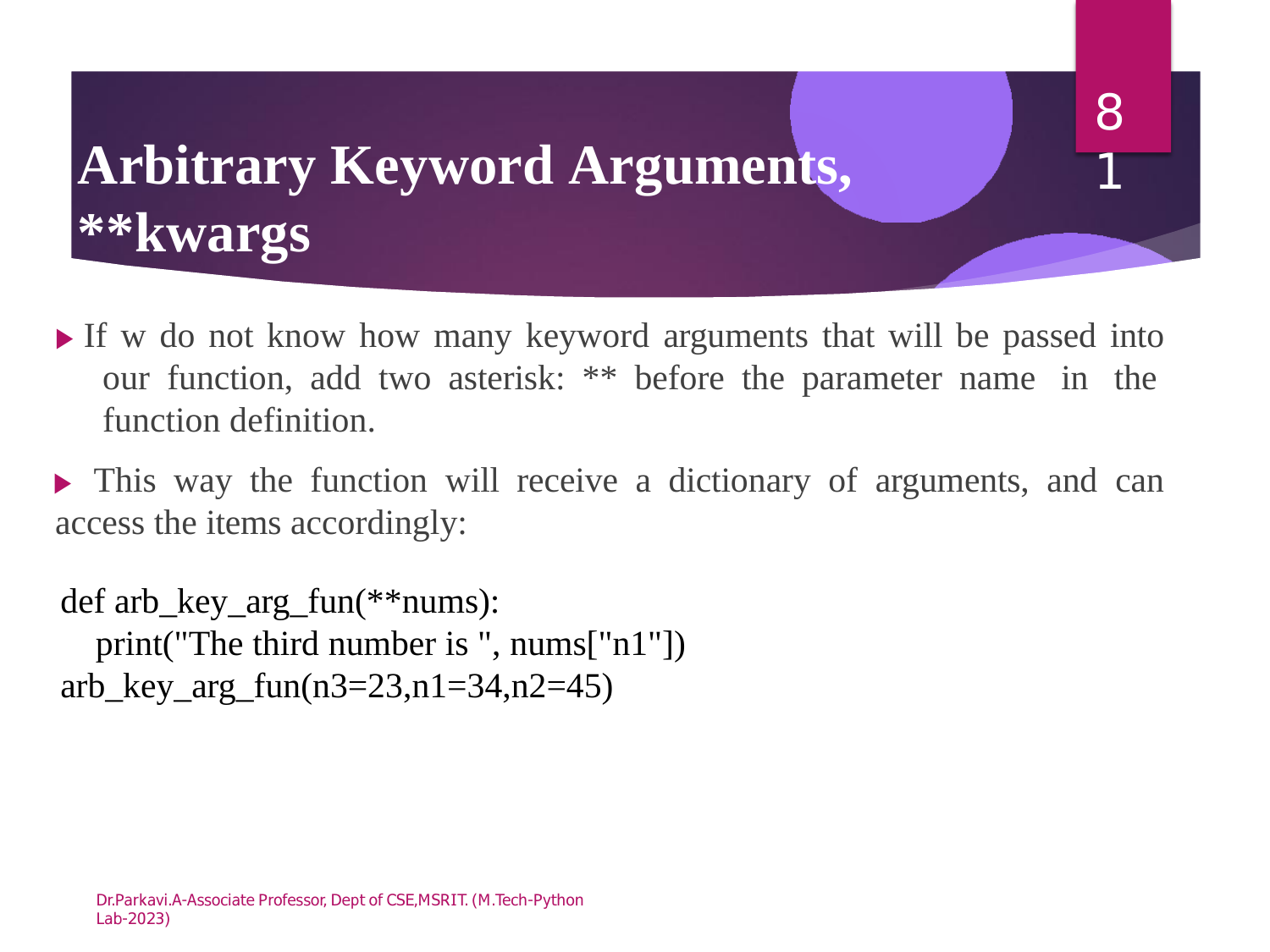

81
# Arbitrary Keyword Arguments, **kwargs
▶ If w do not know how many keyword arguments that will be passed into  our function, add two asterisk: ** before the parameter name in the  function definition.
▶ This way the function will receive a dictionary of arguments, and can
access the items accordingly:

def arb_key_arg_fun(**nums):
print("The third number is ", nums["n1"])
arb_key_arg_fun(n3=23,n1=34,n2=45)
Dr.Parkavi.A-Associate Professor, Dept of CSE,MSRIT. (M.Tech-Python Lab-2023)